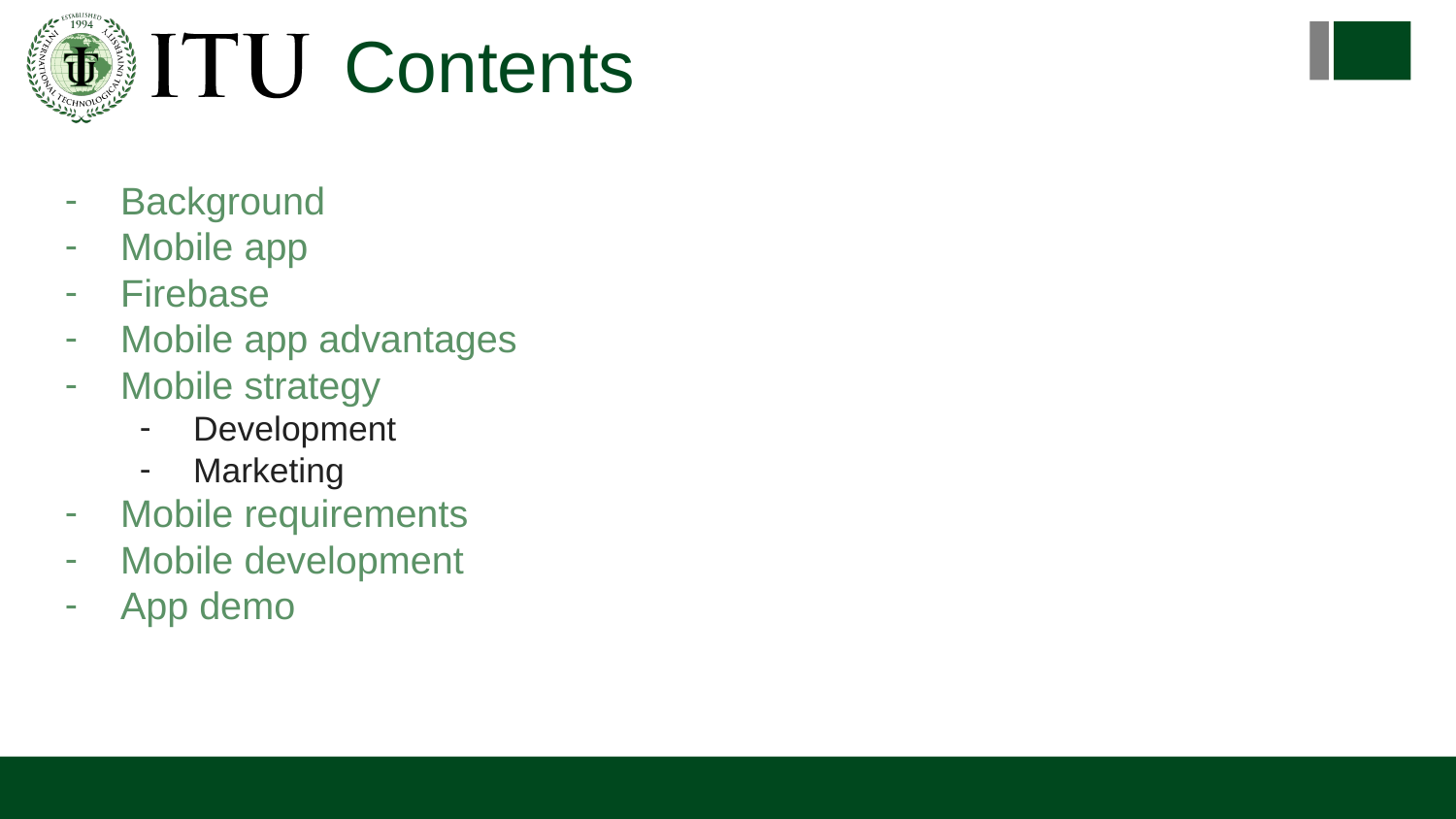

# Contents
Background
Mobile app
Firebase
Mobile app advantages
Mobile strategy
Development
Marketing
Mobile requirements
Mobile development
App demo